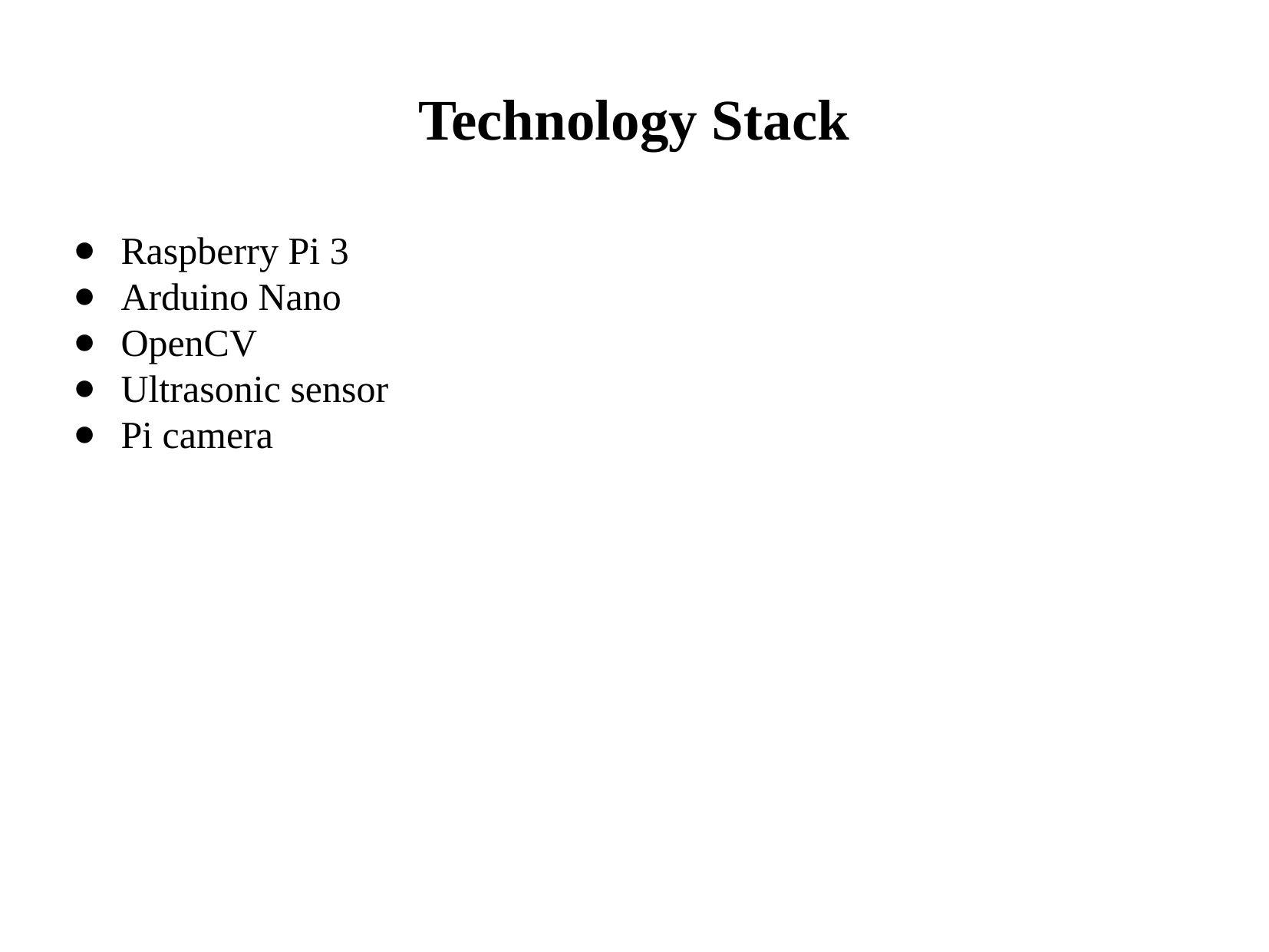

# Technology Stack
Raspberry Pi 3
Arduino Nano
OpenCV
Ultrasonic sensor
Pi camera